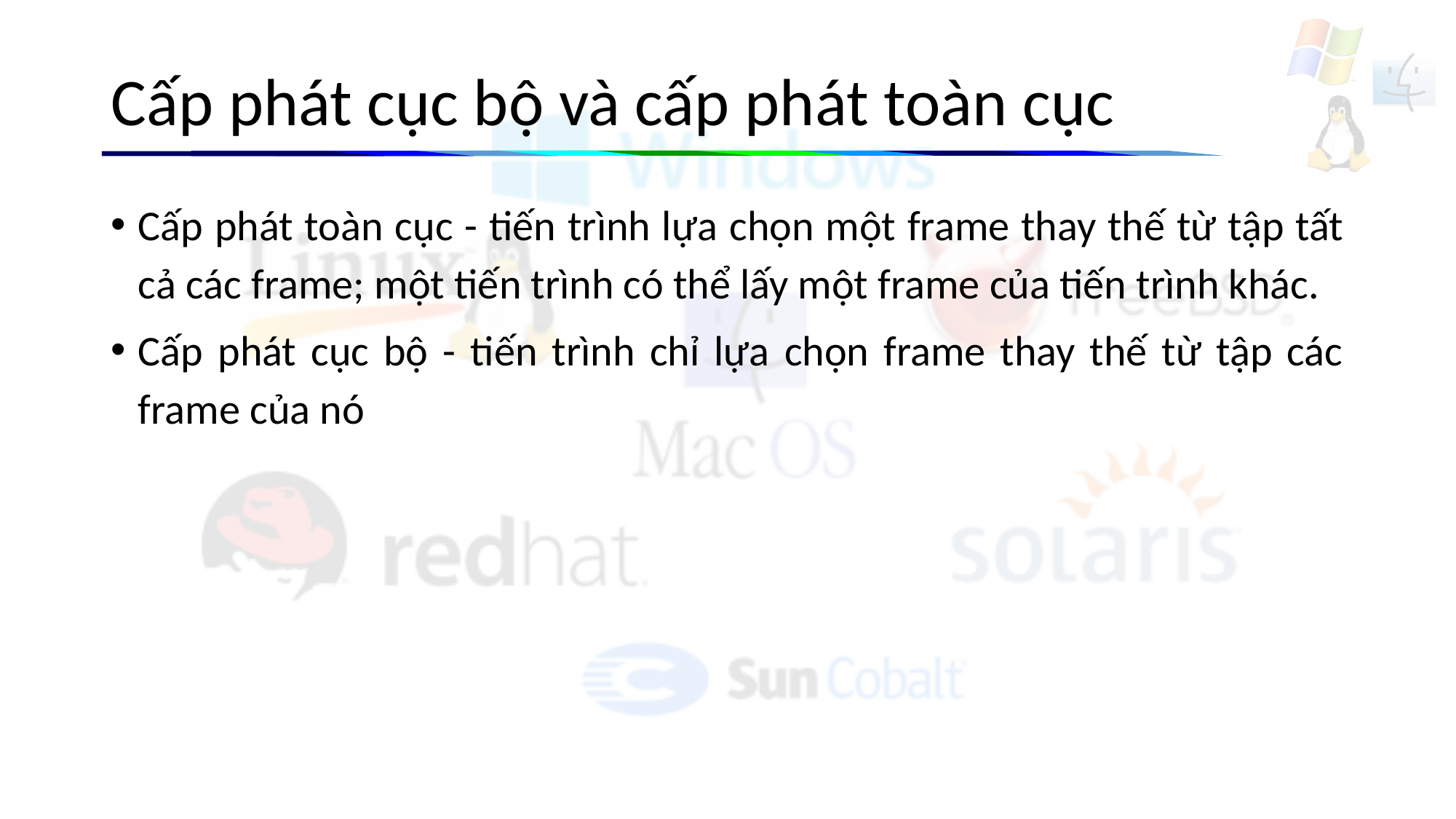

# Cấp phát cục bộ và cấp phát toàn cục
Cấp phát toàn cục - tiến trình lựa chọn một frame thay thế từ tập tất cả các frame; một tiến trình có thể lấy một frame của tiến trình khác.
Cấp phát cục bộ - tiến trình chỉ lựa chọn frame thay thế từ tập các frame của nó